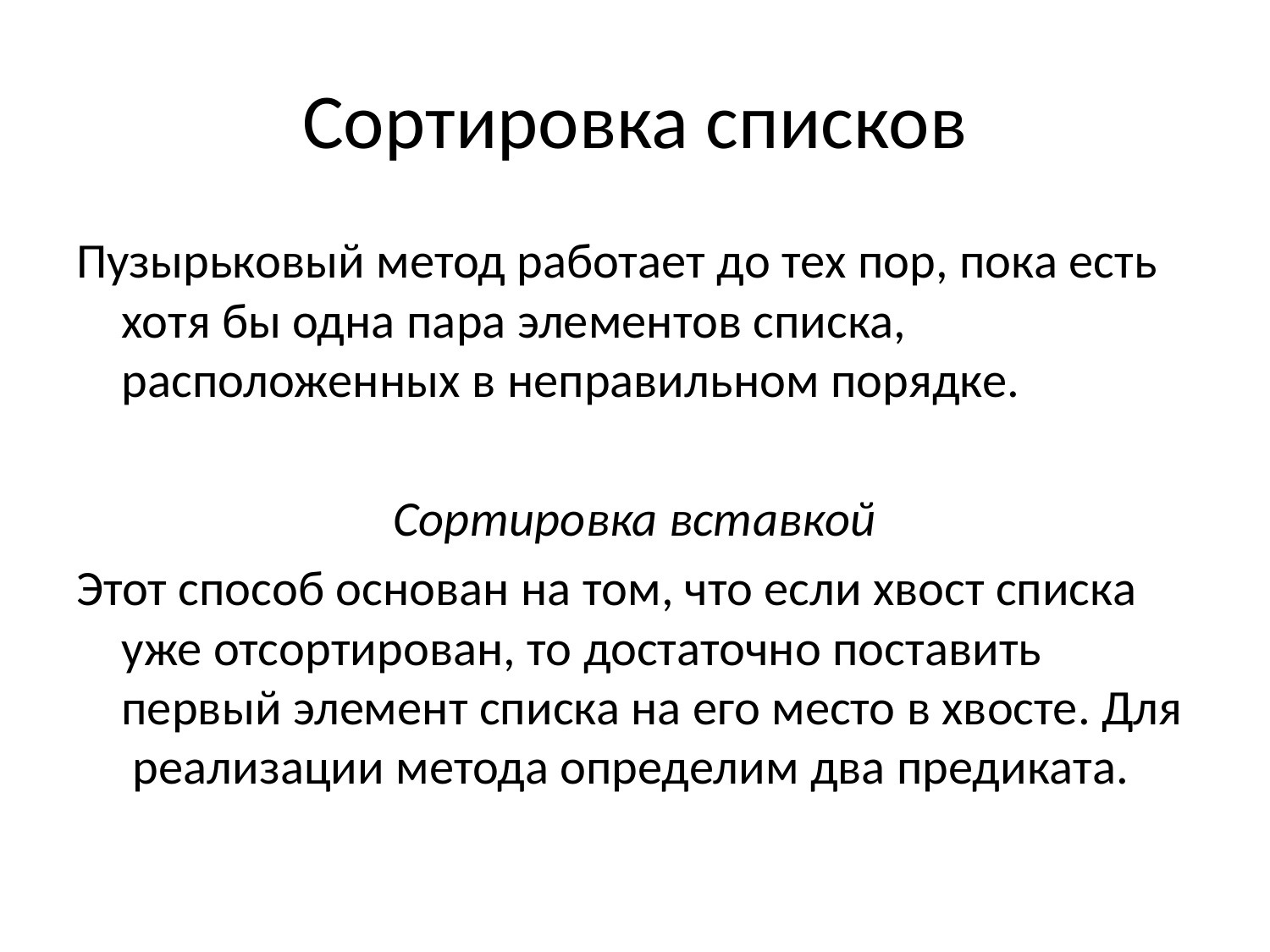

# Сортировка списков
Пузырьковый метод работает до тех пор, пока есть хотя бы одна пара элементов списка, расположенных в неправильном порядке.

Сортировка вставкой
Этот способ основан на том, что если хвост списка уже отсортирован, то достаточно поставить первый элемент списка на его место в хвосте. Для  реализации метода определим два предиката.